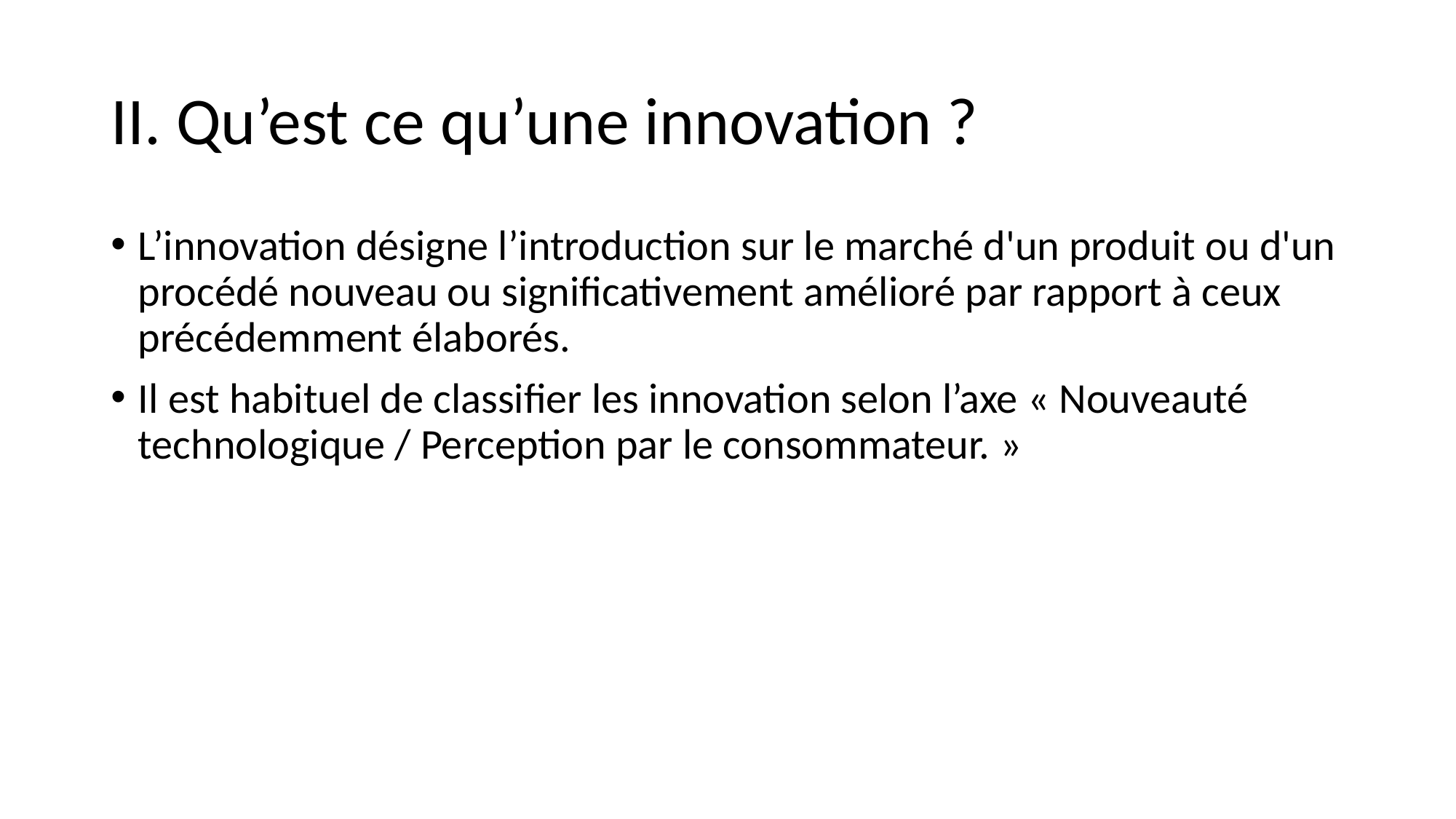

# II. Qu’est ce qu’une innovation ?
L’innovation désigne l’introduction sur le marché d'un produit ou d'un procédé nouveau ou significativement amélioré par rapport à ceux précédemment élaborés.
Il est habituel de classifier les innovation selon l’axe « Nouveauté technologique / Perception par le consommateur. »